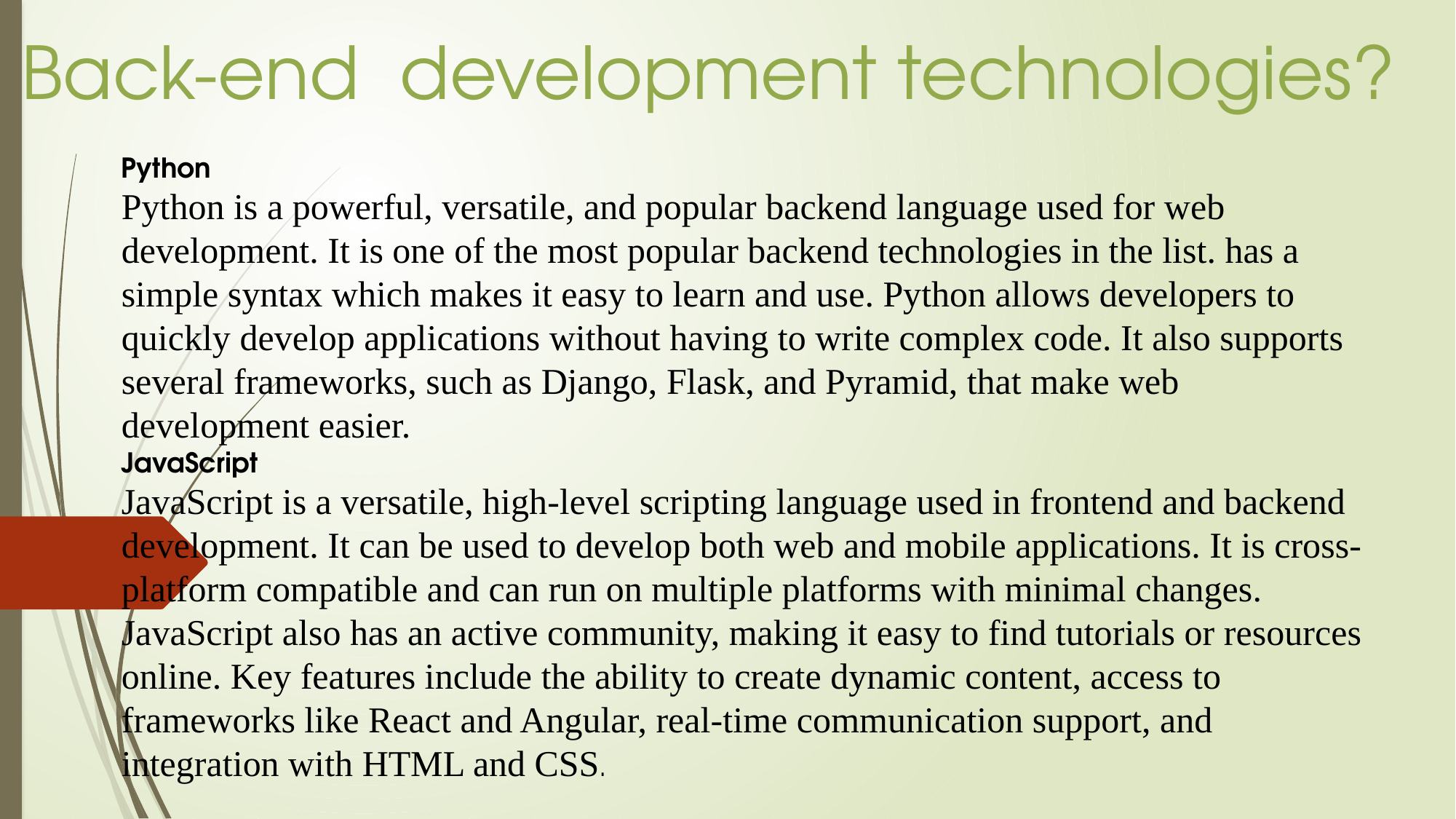

Back-end  development technologies?
Python
Python is a powerful, versatile, and popular backend language used for web development. It is one of the most popular backend technologies in the list. has a simple syntax which makes it easy to learn and use. Python allows developers to quickly develop applications without having to write complex code. It also supports several frameworks, such as Django, Flask, and Pyramid, that make web development easier.
JavaScript
JavaScript is a versatile, high-level scripting language used in frontend and backend development. It can be used to develop both web and mobile applications. It is cross-platform compatible and can run on multiple platforms with minimal changes. JavaScript also has an active community, making it easy to find tutorials or resources online. Key features include the ability to create dynamic content, access to frameworks like React and Angular, real-time communication support, and integration with HTML and CSS.